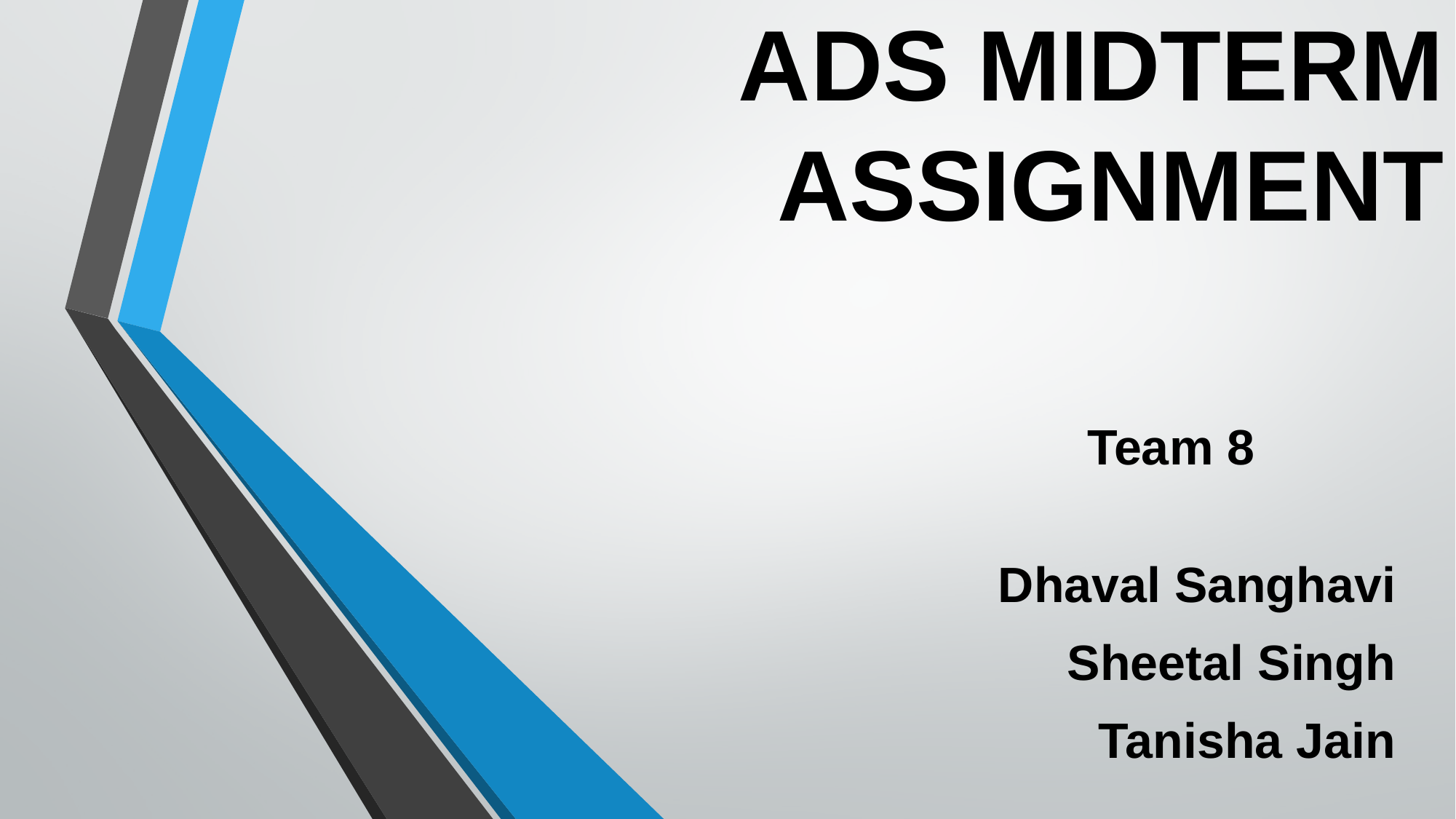

# ADS MIDTERM ASSIGNMENT
Team 8
Dhaval Sanghavi
Sheetal Singh
Tanisha Jain